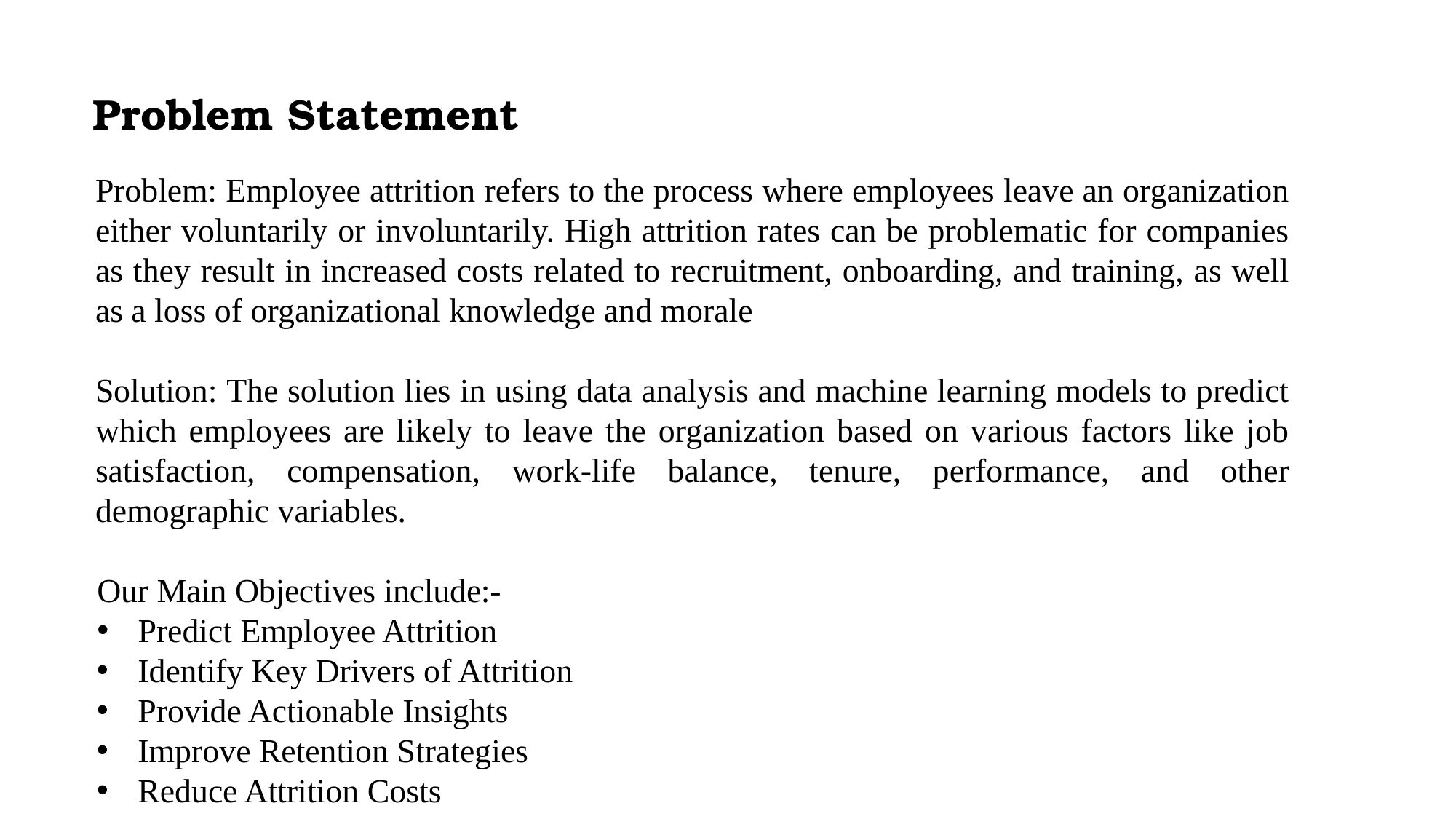

Problem Statement
Problem: Employee attrition refers to the process where employees leave an organization either voluntarily or involuntarily. High attrition rates can be problematic for companies as they result in increased costs related to recruitment, onboarding, and training, as well as a loss of organizational knowledge and morale

Solution: The solution lies in using data analysis and machine learning models to predict which employees are likely to leave the organization based on various factors like job satisfaction, compensation, work-life balance, tenure, performance, and other demographic variables.

Our Main Objectives include:-
Predict Employee Attrition
Identify Key Drivers of Attrition
Provide Actionable Insights
Improve Retention Strategies
Reduce Attrition Costs